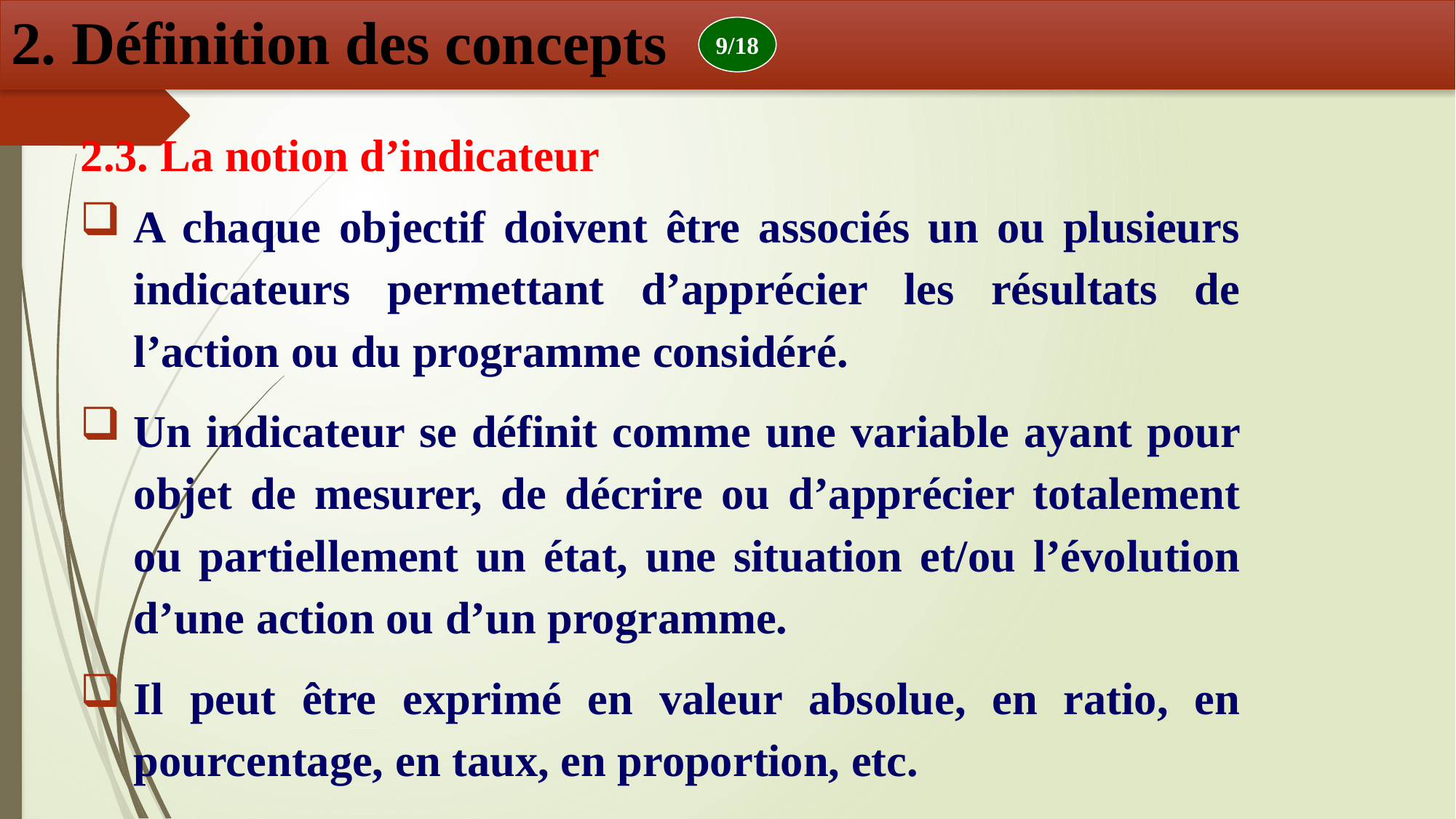

2. Définition des concepts
9/18
50
2.3. La notion d’indicateur
A chaque objectif doivent être associés un ou plusieurs indicateurs permettant d’apprécier les résultats de l’action ou du programme considéré.
Un indicateur se définit comme une variable ayant pour objet de mesurer, de décrire ou d’apprécier totalement ou partiellement un état, une situation et/ou l’évolution d’une action ou d’un programme.
Il peut être exprimé en valeur absolue, en ratio, en pourcentage, en taux, en proportion, etc.